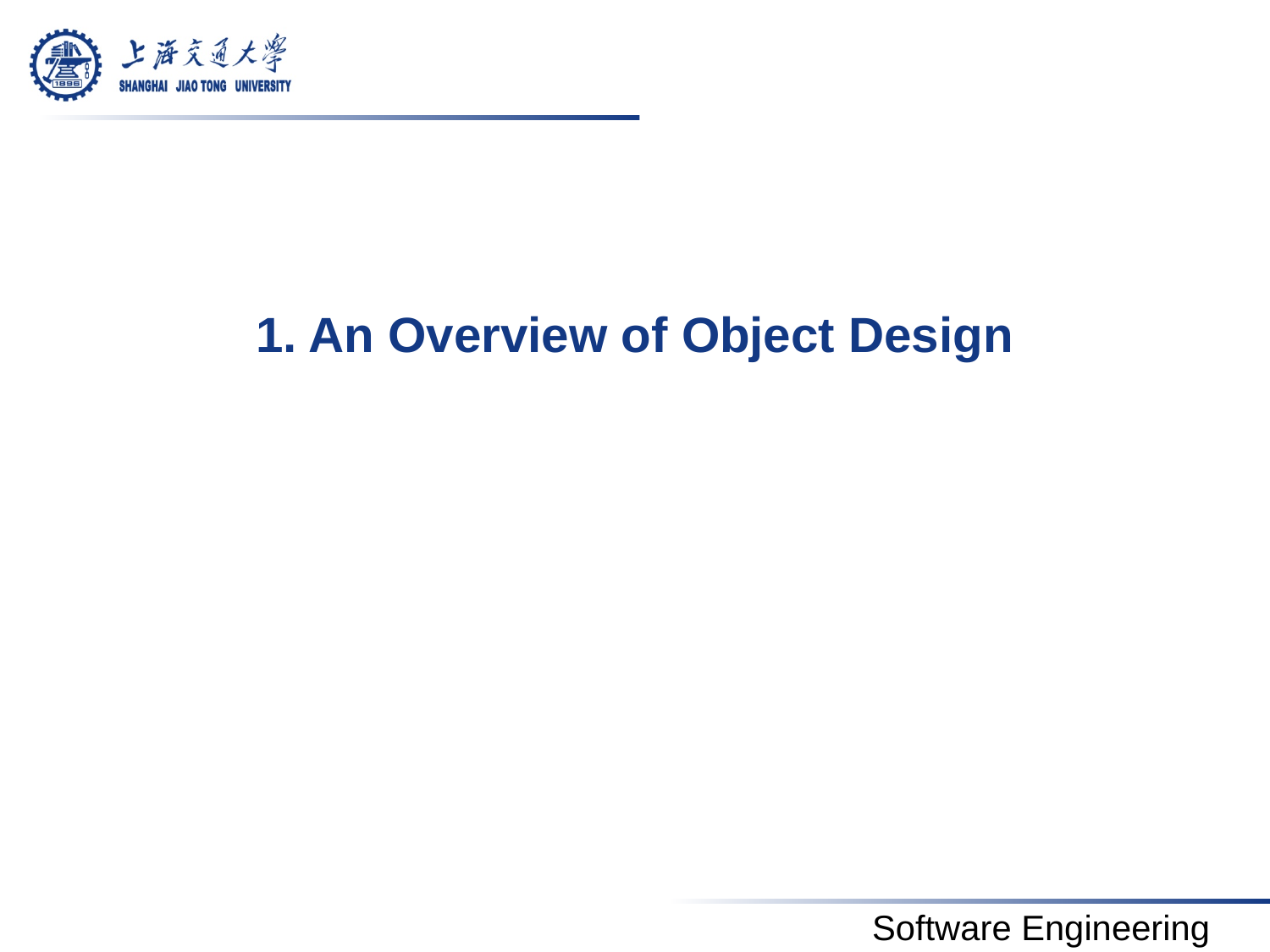

# 1. An Overview of Object Design